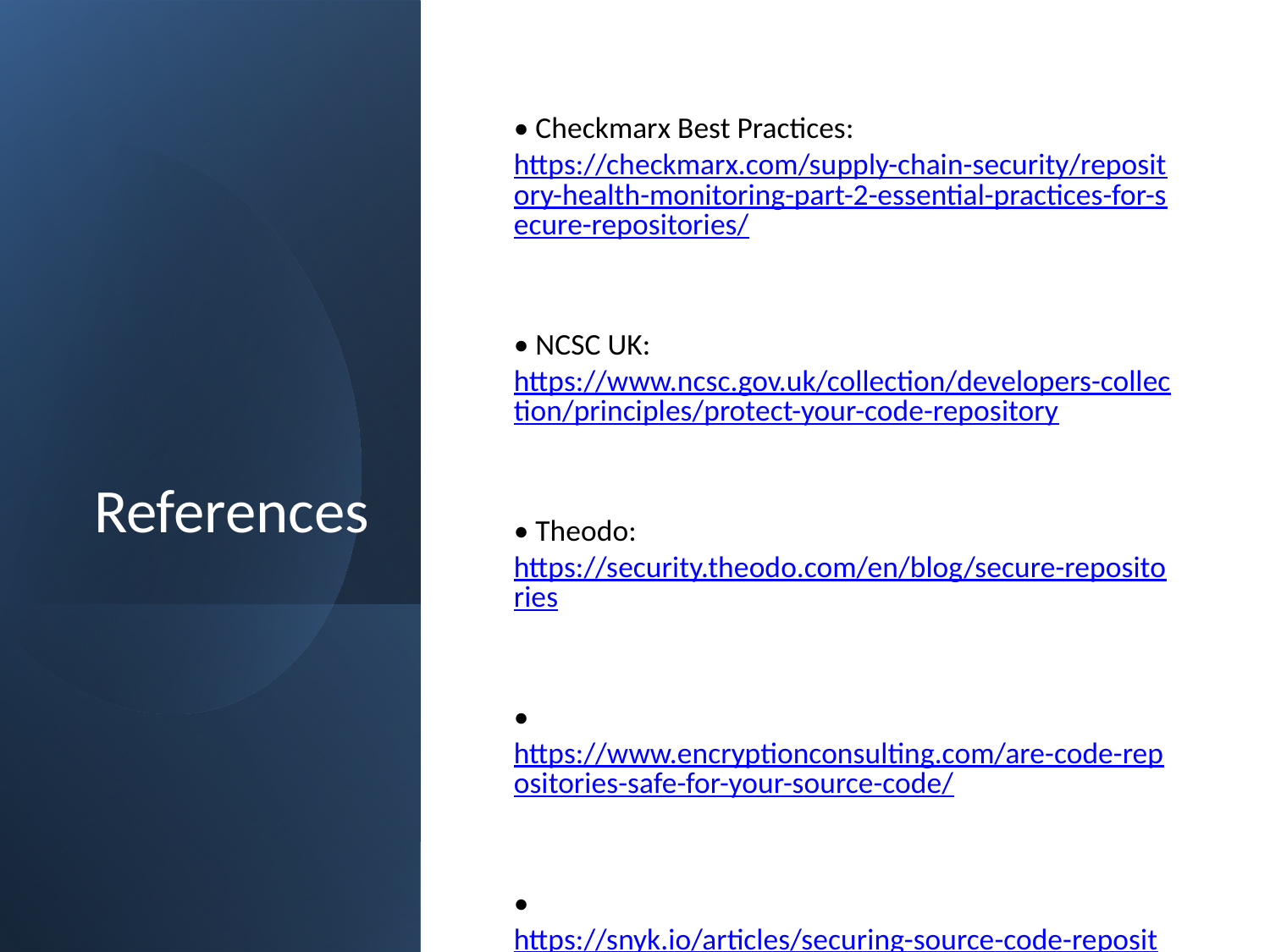

# References
• Checkmarx Best Practices: https://checkmarx.com/supply-chain-security/repository-health-monitoring-part-2-essential-practices-for-secure-repositories/

• NCSC UK: https://www.ncsc.gov.uk/collection/developers-collection/principles/protect-your-code-repository

• Theodo: https://security.theodo.com/en/blog/secure-repositories

• https://www.encryptionconsulting.com/are-code-repositories-safe-for-your-source-code/

• https://snyk.io/articles/securing-source-code-repositories/